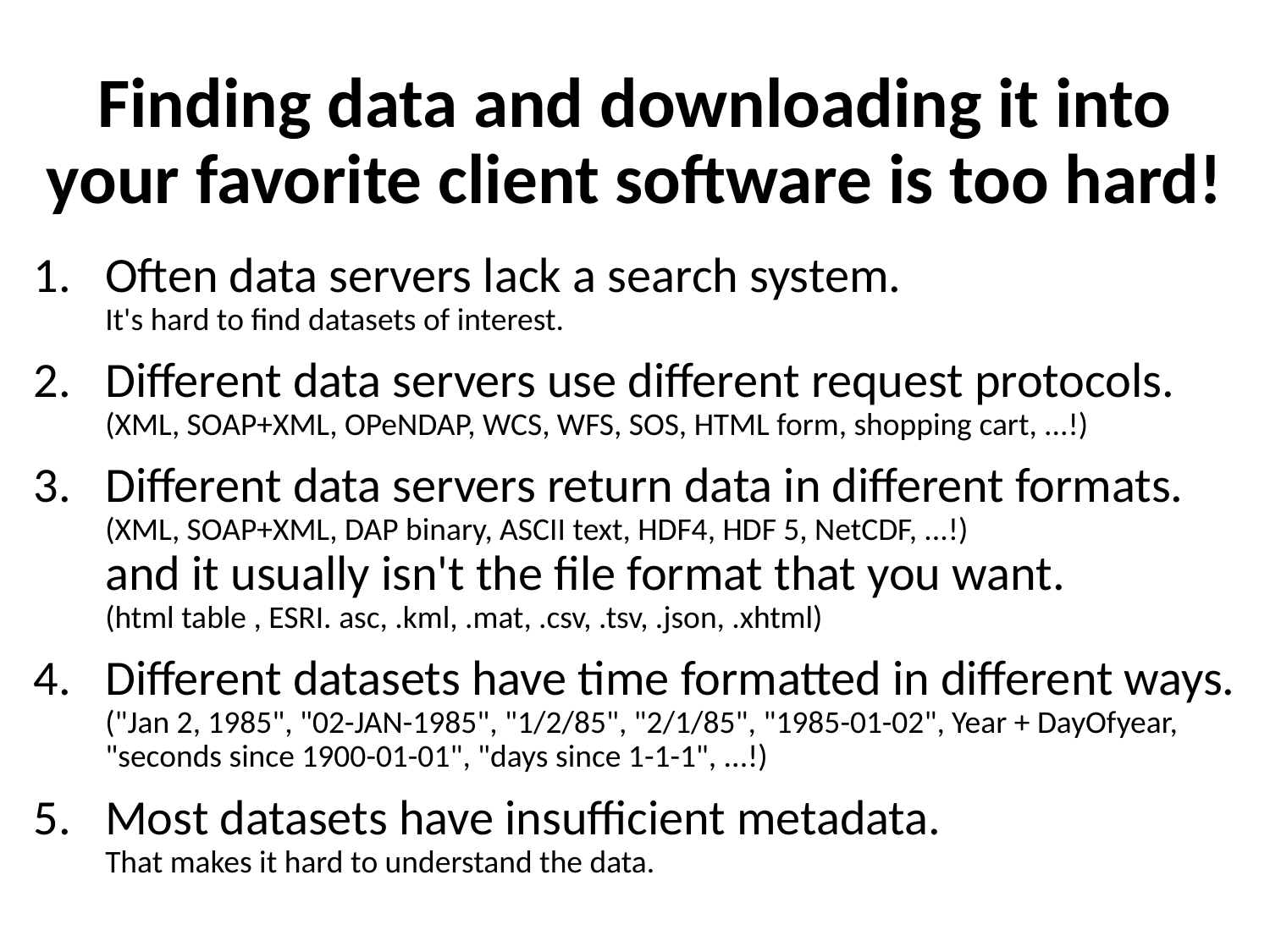

# Finding data and downloading it into your favorite client software is too hard!
Often data servers lack a search system.
It's hard to find datasets of interest.
Different data servers use different request protocols.
(XML, SOAP+XML, OPeNDAP, WCS, WFS, SOS, HTML form, shopping cart, ...!)
Different data servers return data in different formats.
(XML, SOAP+XML, DAP binary, ASCII text, HDF4, HDF 5, NetCDF, ...!)
and it usually isn't the file format that you want.
(html table , ESRI. asc, .kml, .mat, .csv, .tsv, .json, .xhtml)
Different datasets have time formatted in different ways.
("Jan 2, 1985", "02-JAN-1985", "1/2/85", "2/1/85", "1985-01-02", Year + DayOfyear, "seconds since 1900-01-01", "days since 1-1-1", ...!)
Most datasets have insufficient metadata.
That makes it hard to understand the data.